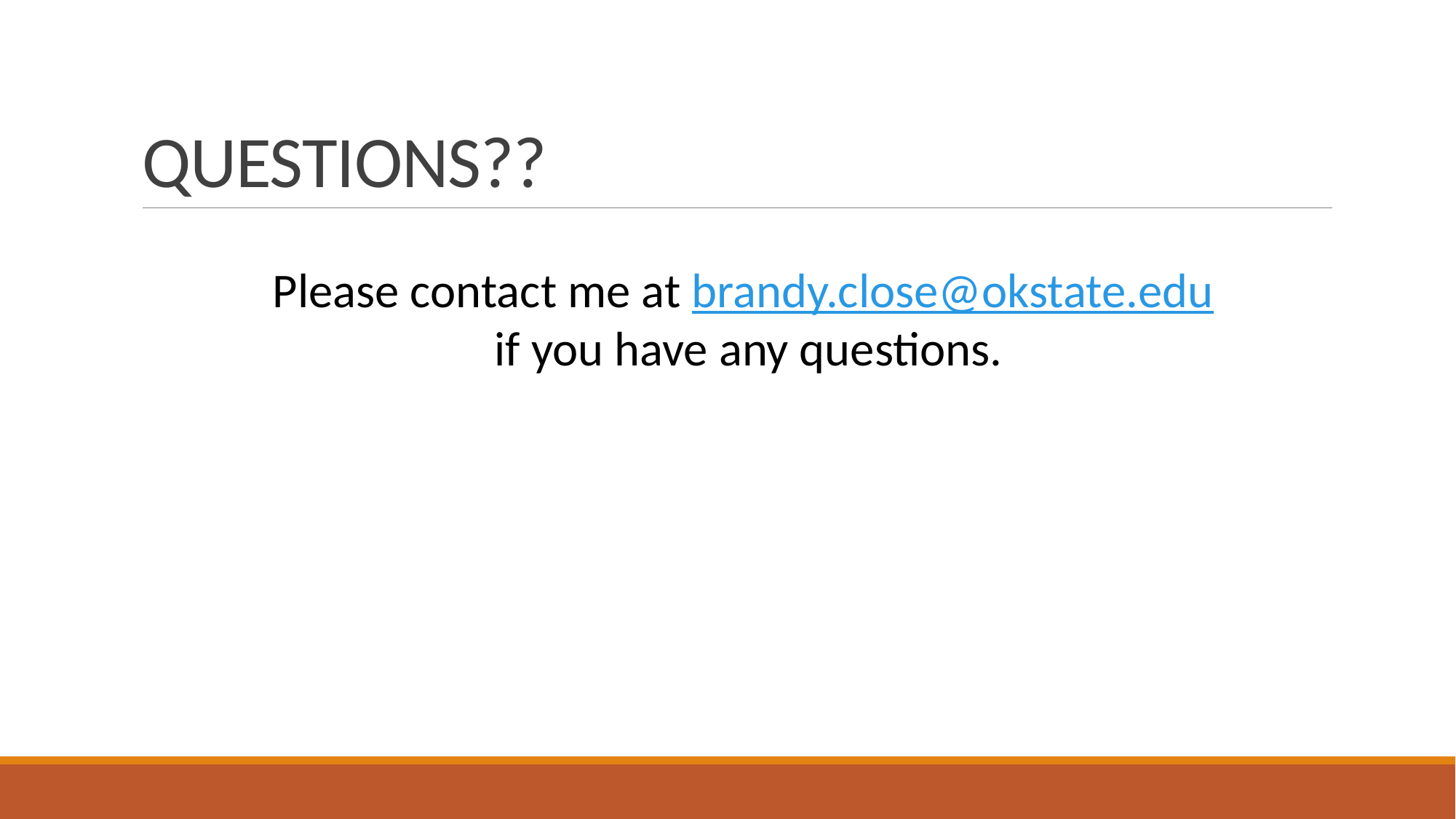

# QUESTIONS??
Please contact me at brandy.close@okstate.edu
 if you have any questions.